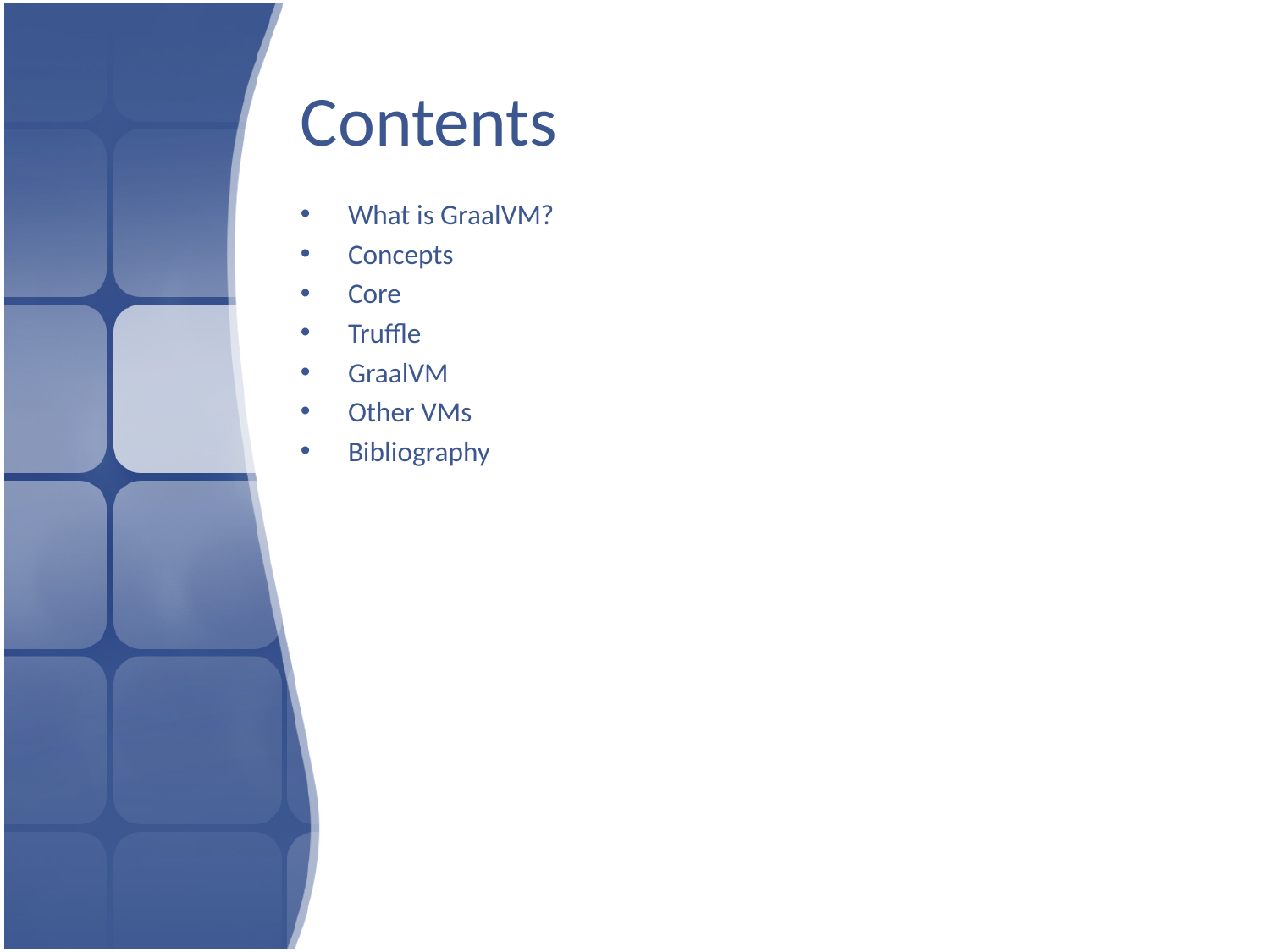

# Contents
What is GraalVM?
Concepts
Core
Truffle
GraalVM
Other VMs
Bibliography